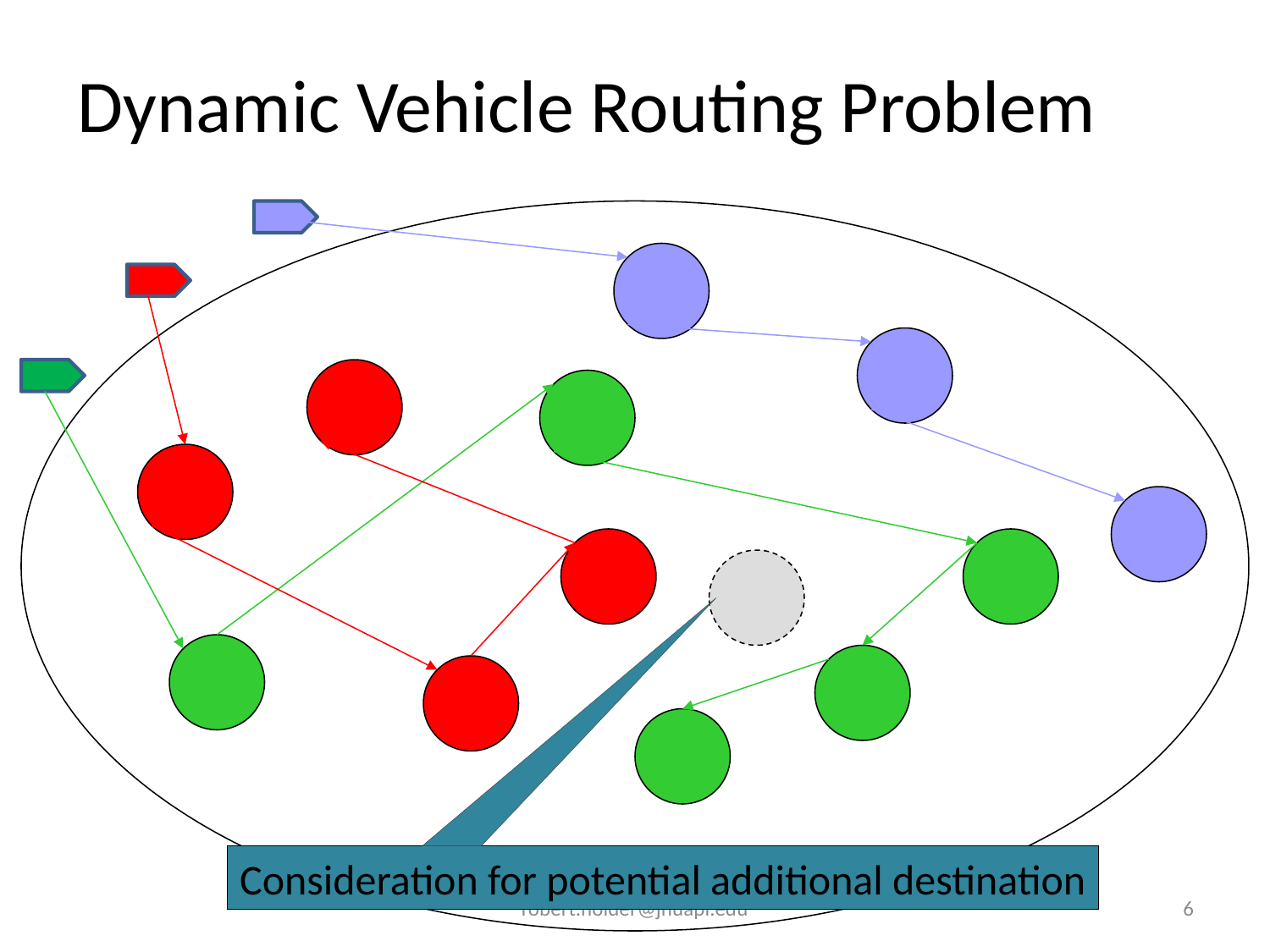

# Dynamic Vehicle Routing Problem

Consideration for potential additional destination
robert.holder@jhuapl.edu
6